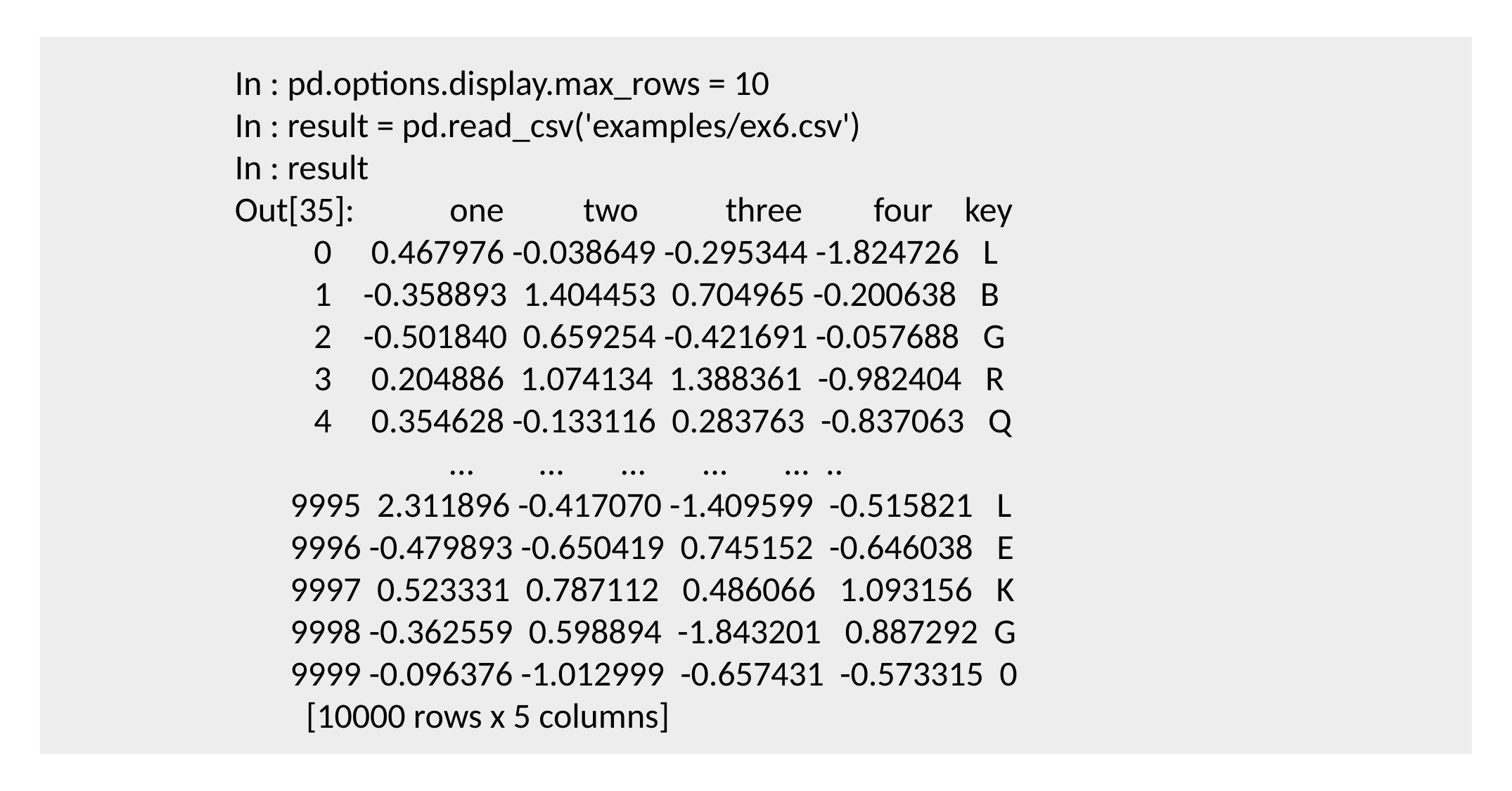

In : pd.options.display.max_rows = 10
In : result = pd.read_csv('examples/ex6.csv')
In : result
Out[35]:            one          two           three         four    key
          0     0.467976 -0.038649 -0.295344 -1.824726   L
          1    -0.358893  1.404453  0.704965 -0.200638   B
          2    -0.501840  0.659254 -0.421691 -0.057688   G
          3     0.204886  1.074134  1.388361  -0.982404   R
          4     0.354628 -0.133116  0.283763  -0.837063   Q
                           ...        ...       ...       ...       ...  ..
       9995  2.311896 -0.417070 -1.409599  -0.515821   L
       9996 -0.479893 -0.650419  0.745152  -0.646038   E
       9997  0.523331  0.787112   0.486066   1.093156   K
       9998 -0.362559  0.598894  -1.843201   0.887292  G
       9999 -0.096376 -1.012999  -0.657431  -0.573315  0
         [10000 rows x 5 columns]